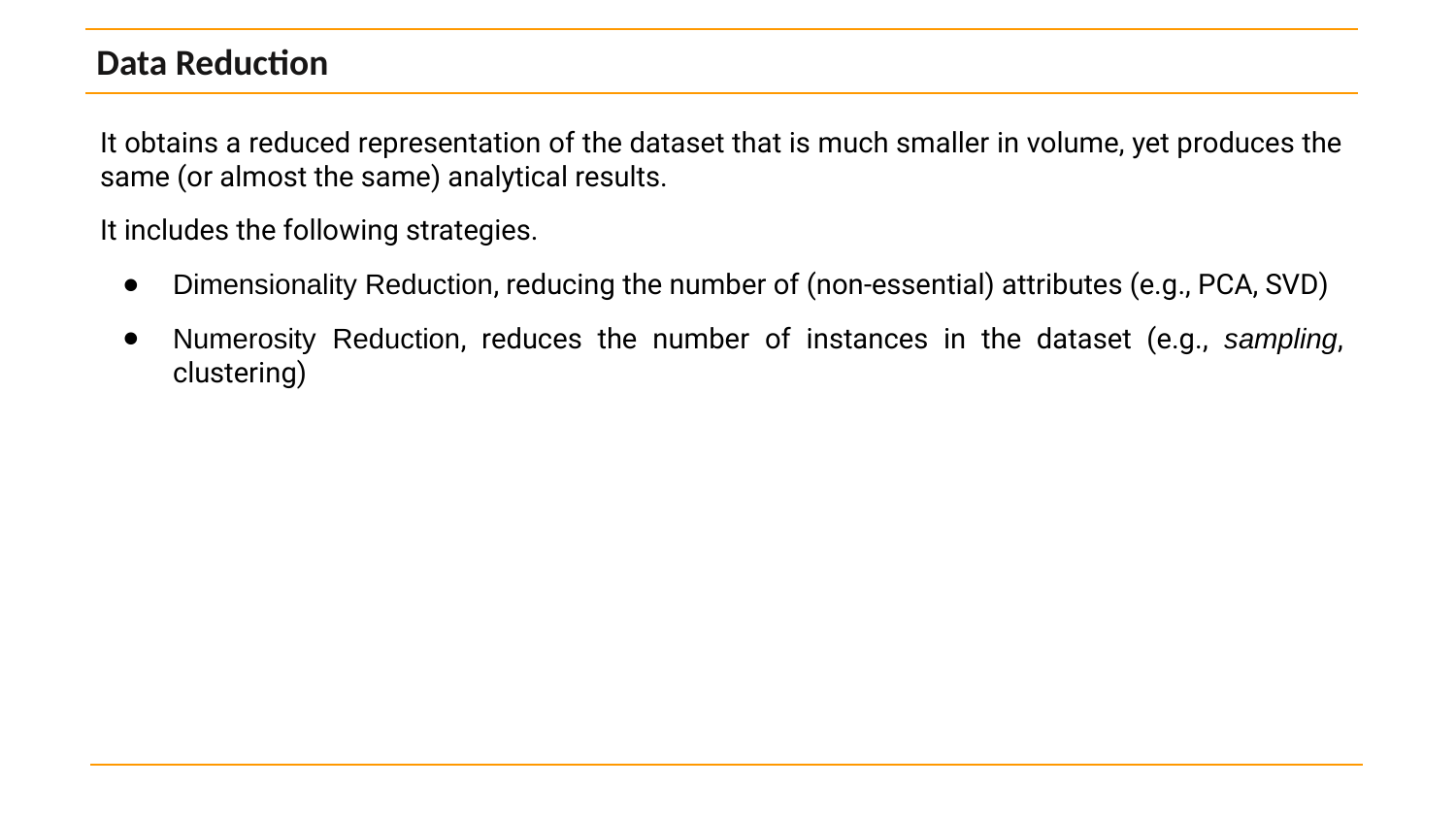

Data Reduction
It obtains a reduced representation of the dataset that is much smaller in volume, yet produces the same (or almost the same) analytical results.
It includes the following strategies.
Dimensionality Reduction, reducing the number of (non-essential) attributes (e.g., PCA, SVD)
Numerosity Reduction, reduces the number of instances in the dataset (e.g., sampling, clustering)